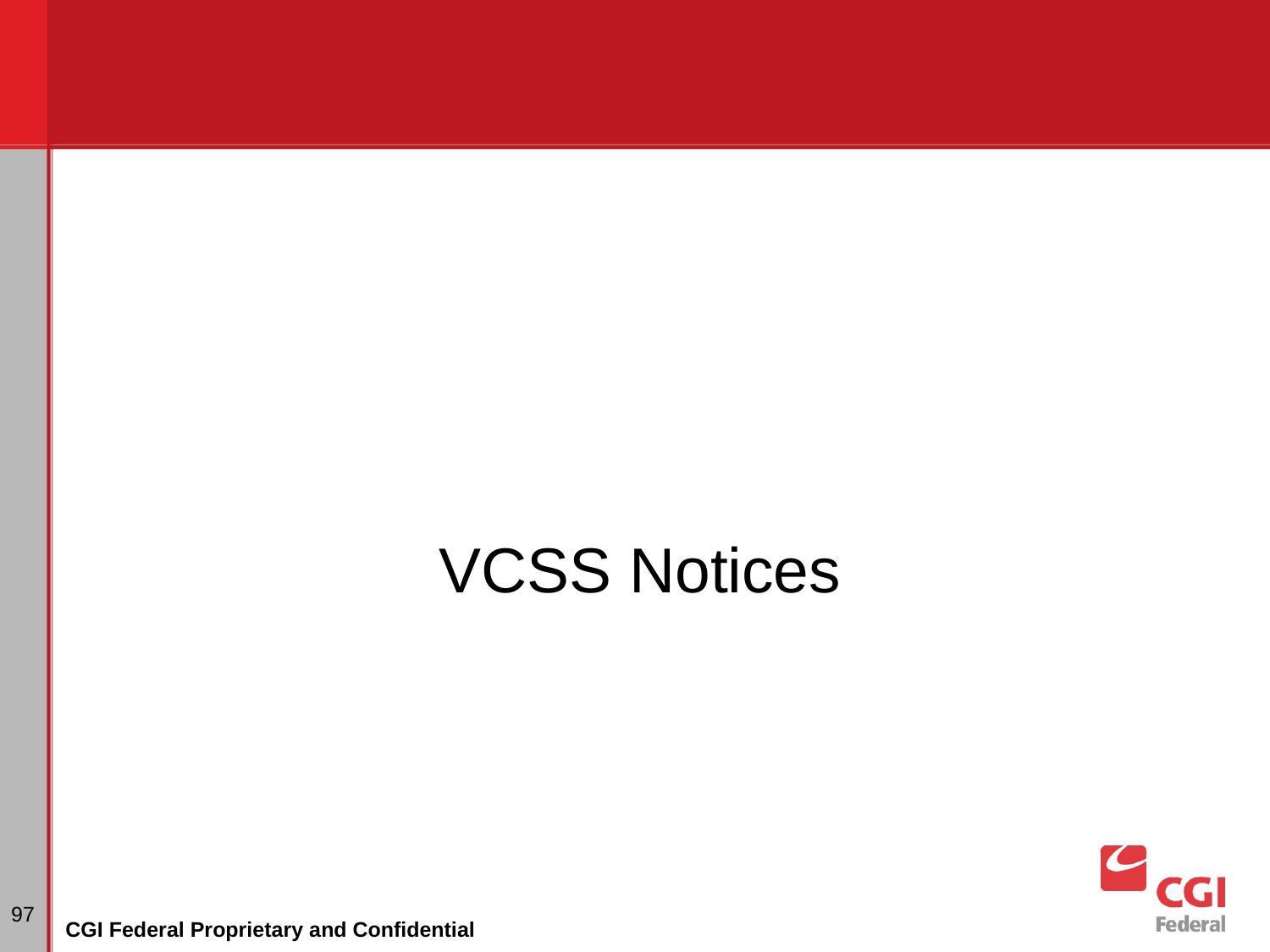

VCSS Notices
# Dunning
97
CGI Federal Proprietary and Confidential